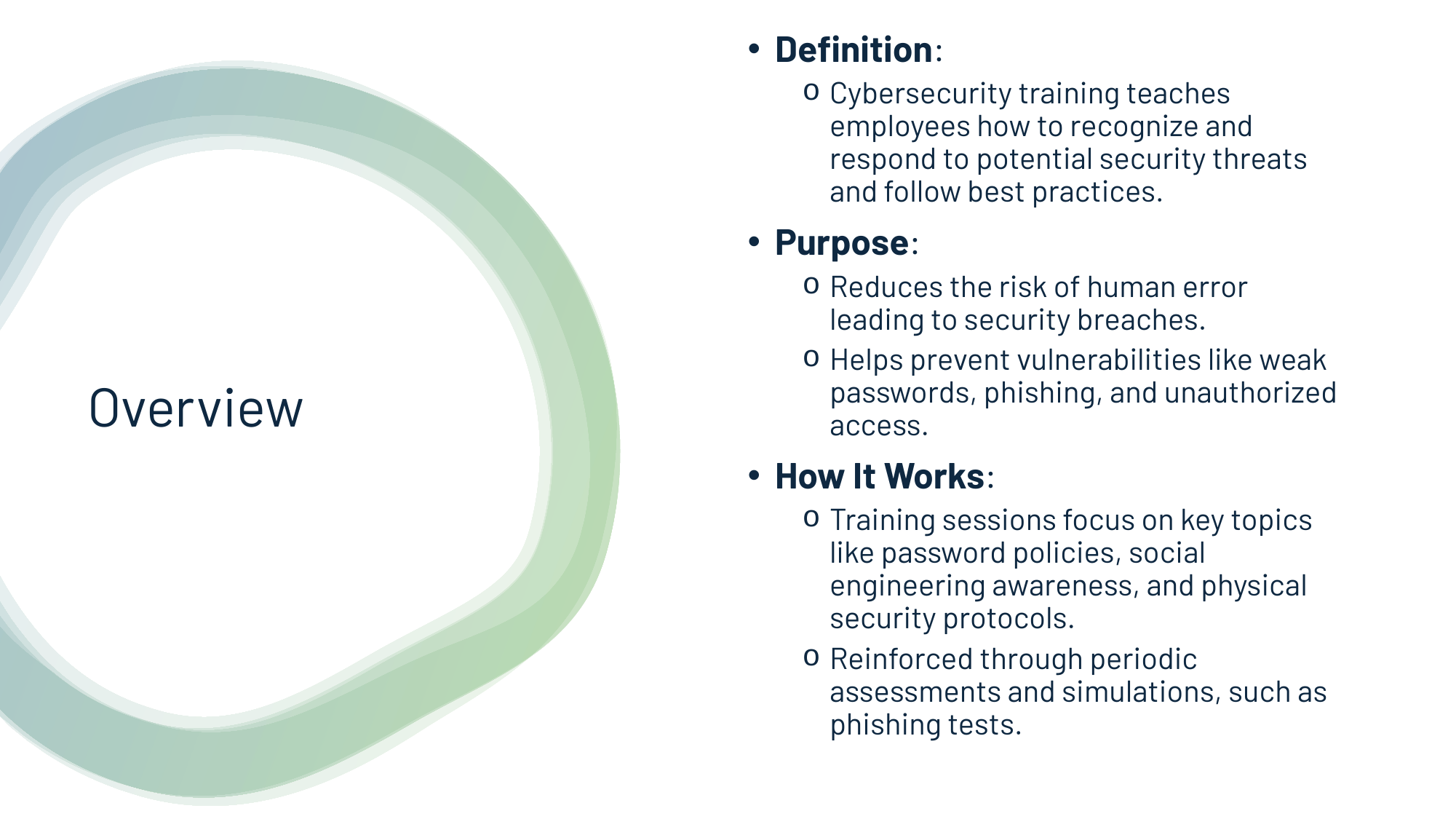

Definition:
Cybersecurity training teaches employees how to recognize and respond to potential security threats and follow best practices.
Purpose:
Reduces the risk of human error leading to security breaches.
Helps prevent vulnerabilities like weak passwords, phishing, and unauthorized access.
How It Works:
Training sessions focus on key topics like password policies, social engineering awareness, and physical security protocols.
Reinforced through periodic assessments and simulations, such as phishing tests.

# Overview